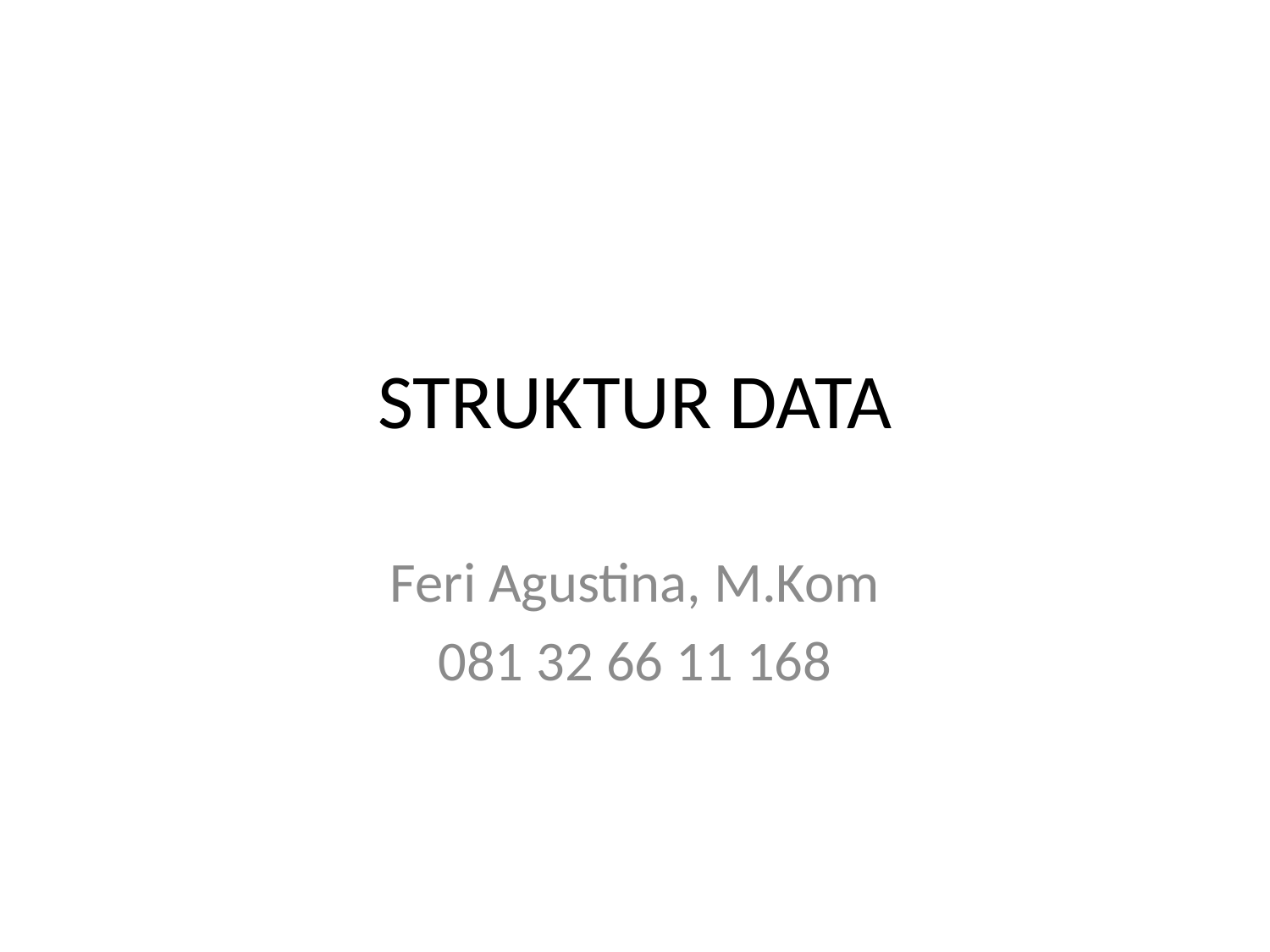

# STRUKTUR DATA
Feri Agustina, M.Kom
081 32 66 11 168